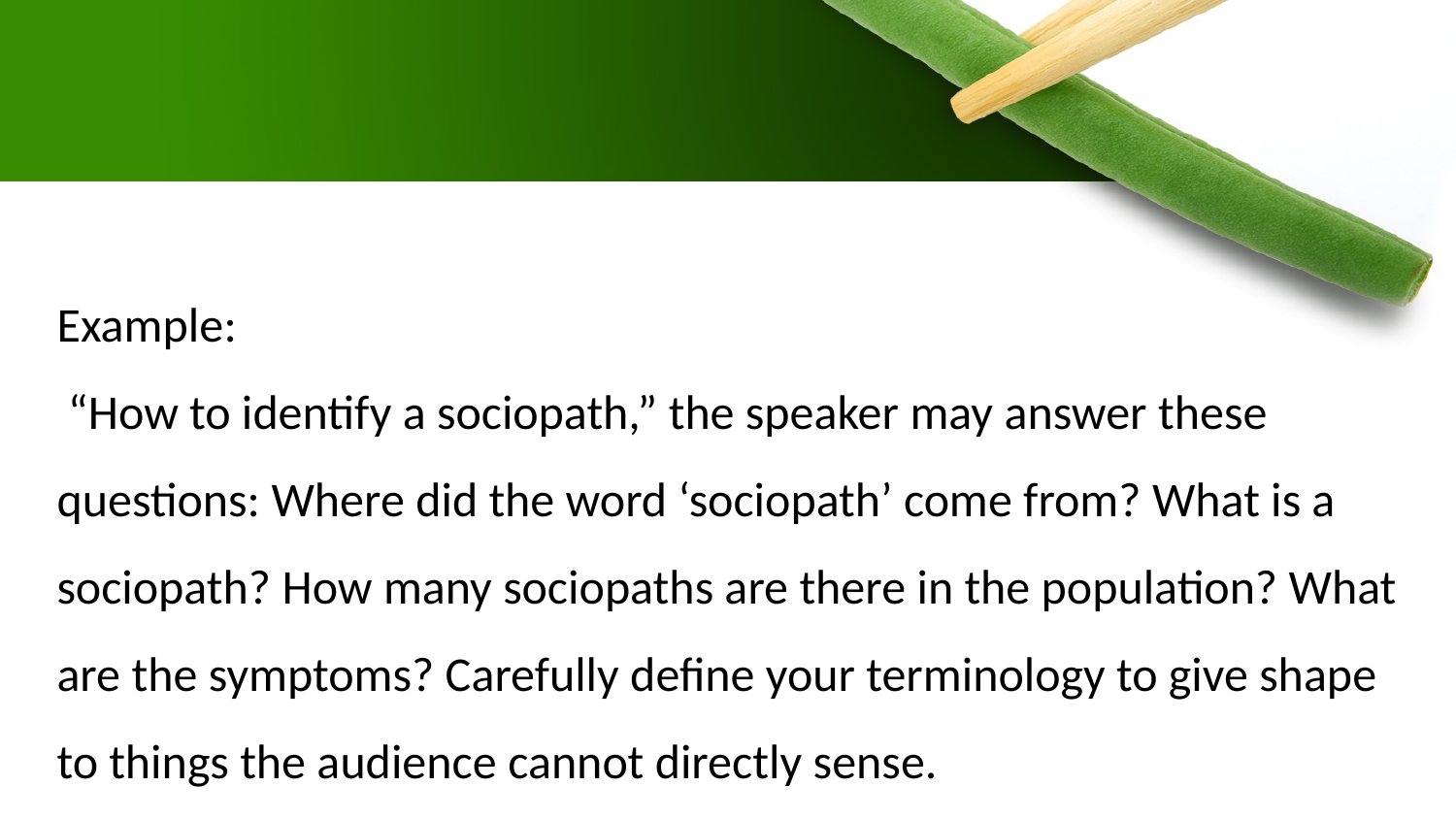

# Example: “How to identify a sociopath,” the speaker may answer these questions: Where did the word ‘sociopath’ come from? What is a sociopath? How many sociopaths are there in the population? What are the symptoms? Carefully define your terminology to give shape to things the audience cannot directly sense.